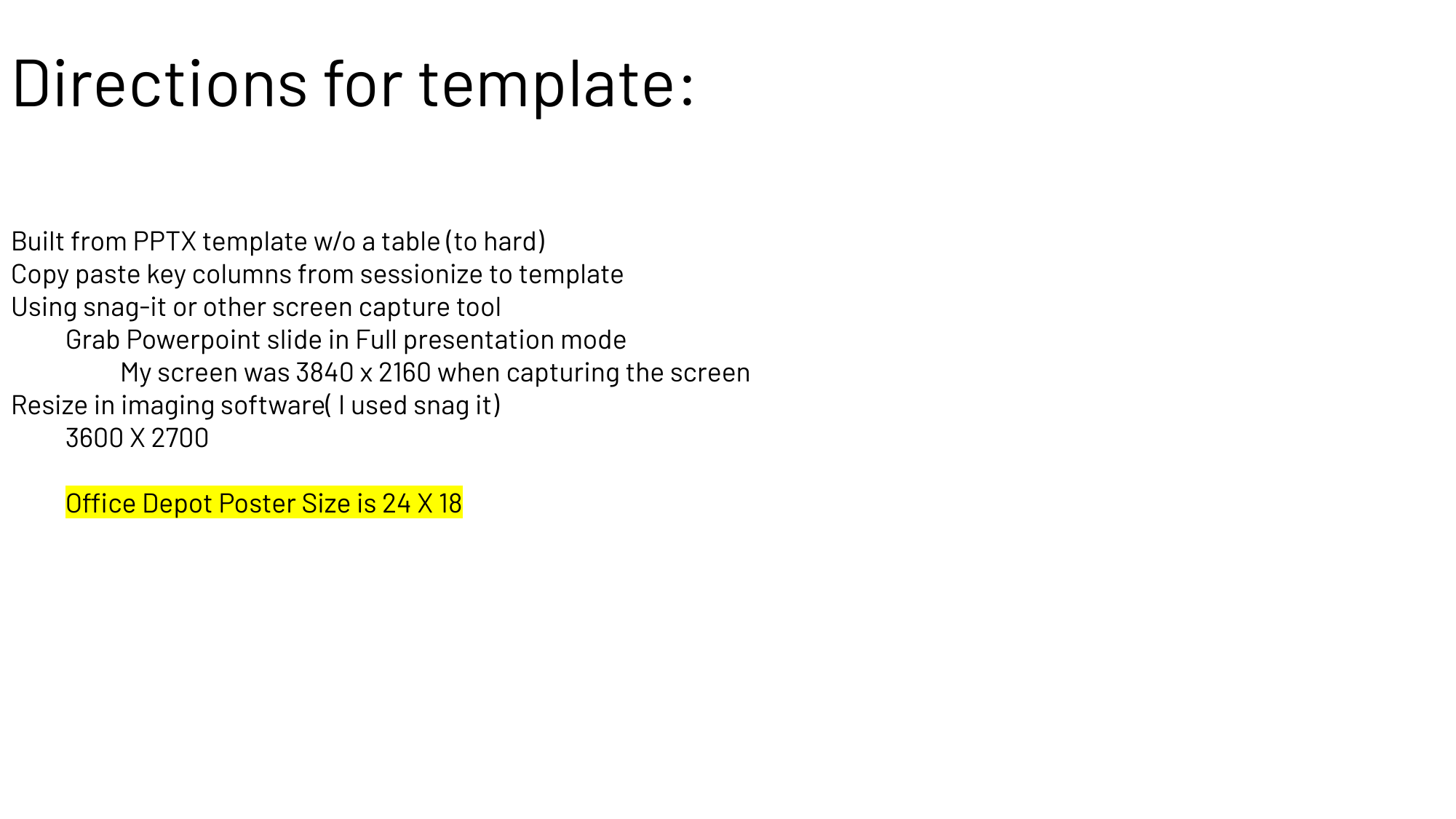

Directions for template:
Built from PPTX template w/o a table (to hard)
Copy paste key columns from sessionize to template
Using snag-it or other screen capture tool
Grab Powerpoint slide in Full presentation mode
My screen was 3840 x 2160 when capturing the screen
Resize in imaging software( I used snag it)
3600 X 2700

Office Depot Poster Size is 24 X 18